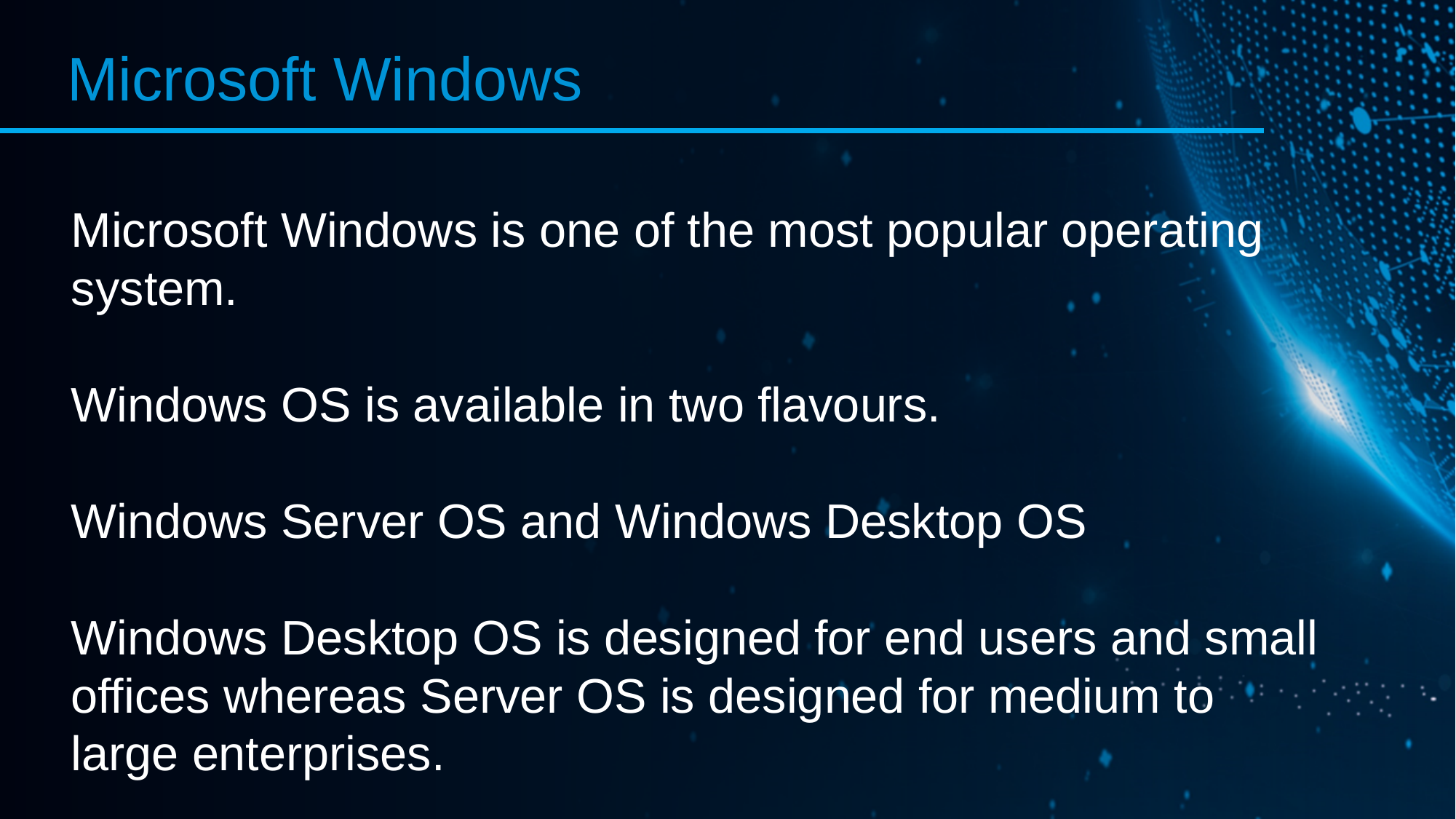

Microsoft Windows
Microsoft Windows is one of the most popular operating
system.

Windows OS is available in two flavours.

Windows Server OS and Windows Desktop OS

Windows Desktop OS is designed for end users and small
offices whereas Server OS is designed for medium to
large enterprises.